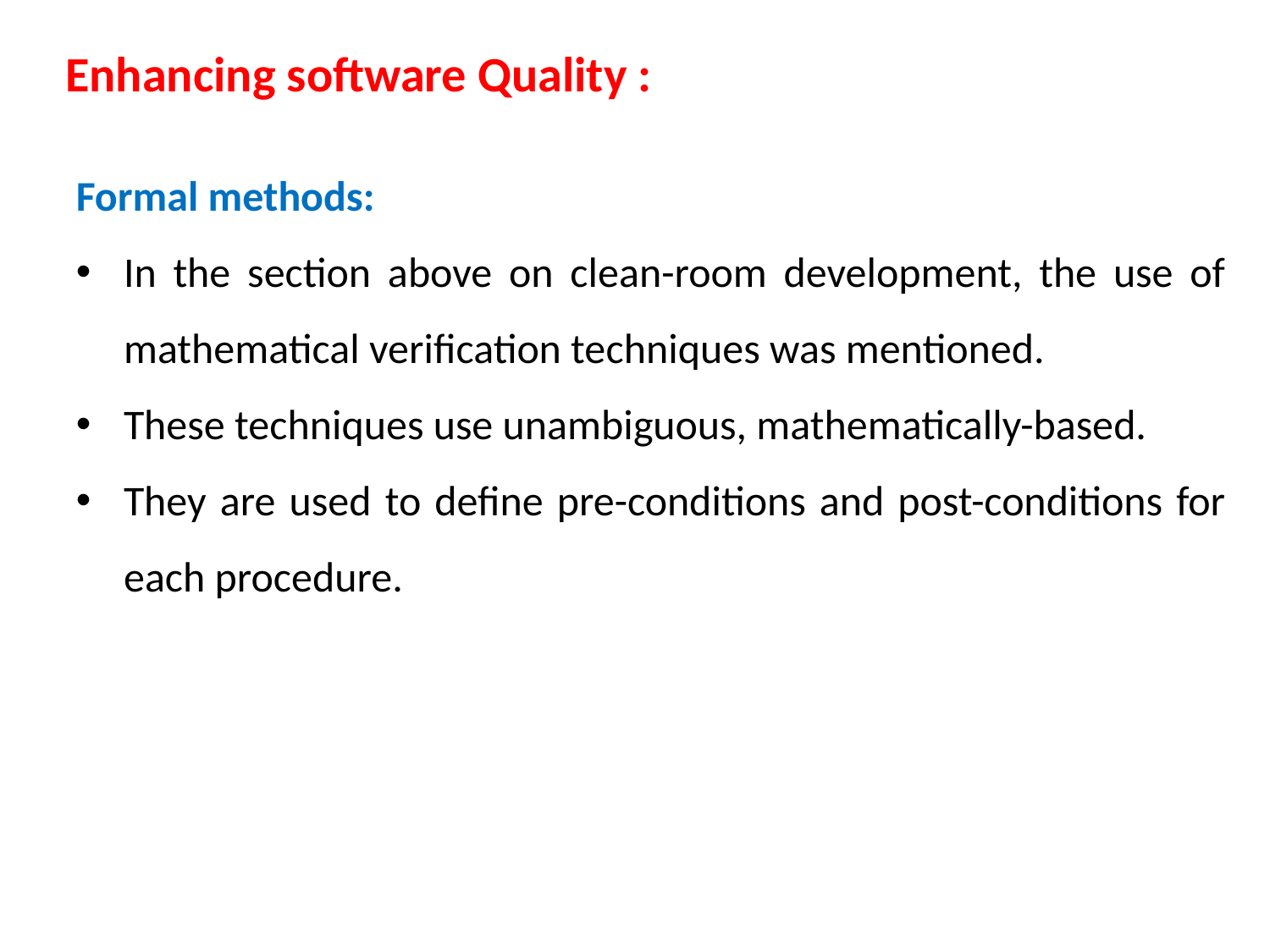

Enhancing software Quality :
Formal methods:
In the section above on clean-room development, the use of mathematical verification techniques was mentioned.
These techniques use unambiguous, mathematically-based.
They are used to define pre-conditions and post-conditions for each procedure.